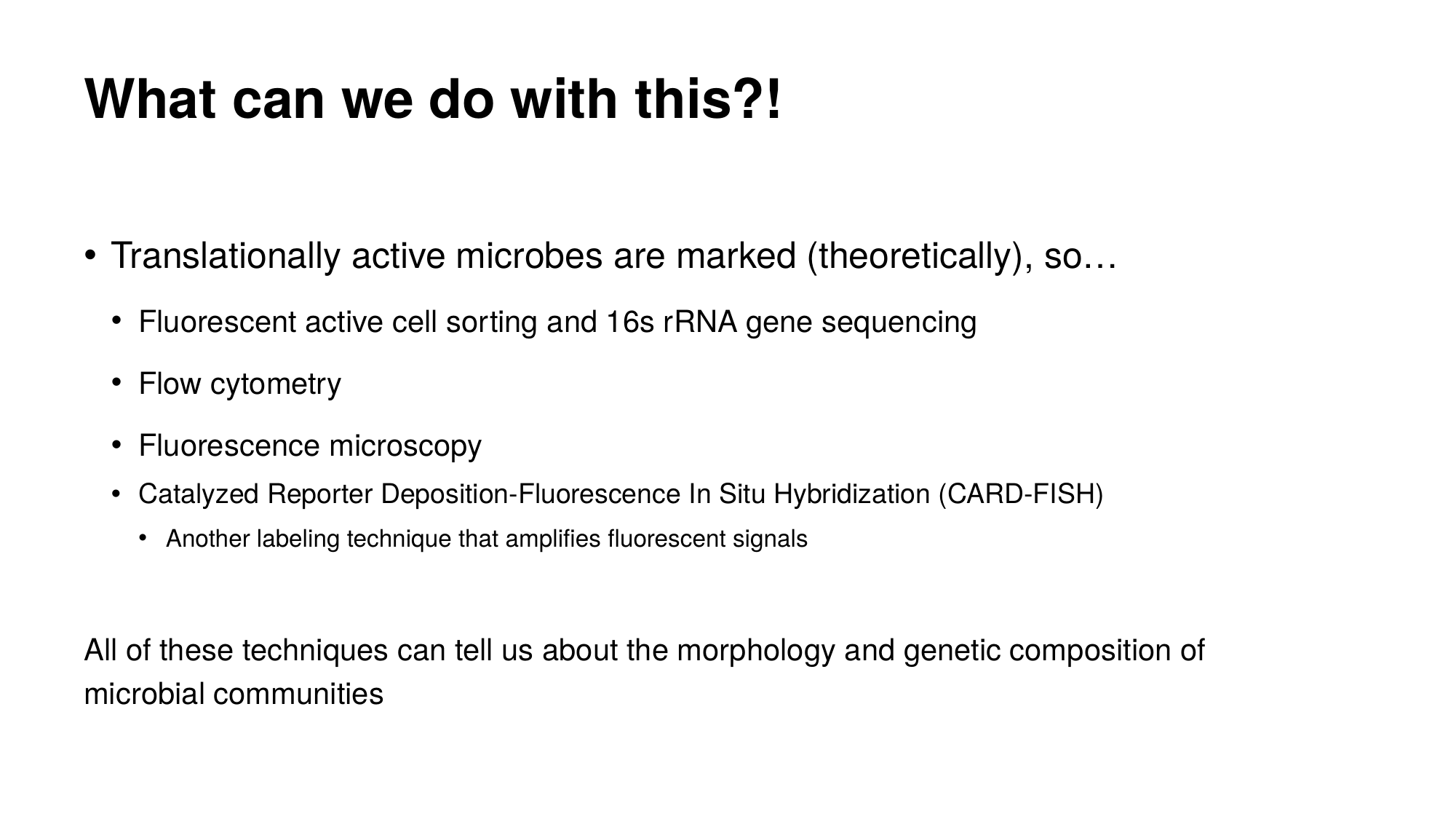

# What can we do with this?!
Translationally active microbes are marked (theoretically), so…
Fluorescent active cell sorting and 16s rRNA gene sequencing
Flow cytometry
Fluorescence microscopy
Catalyzed Reporter Deposition-Fluorescence In Situ Hybridization (CARD-FISH)
Another labeling technique that amplifies fluorescent signals

All of these techniques can tell us about the morphology and genetic composition of  microbial communities